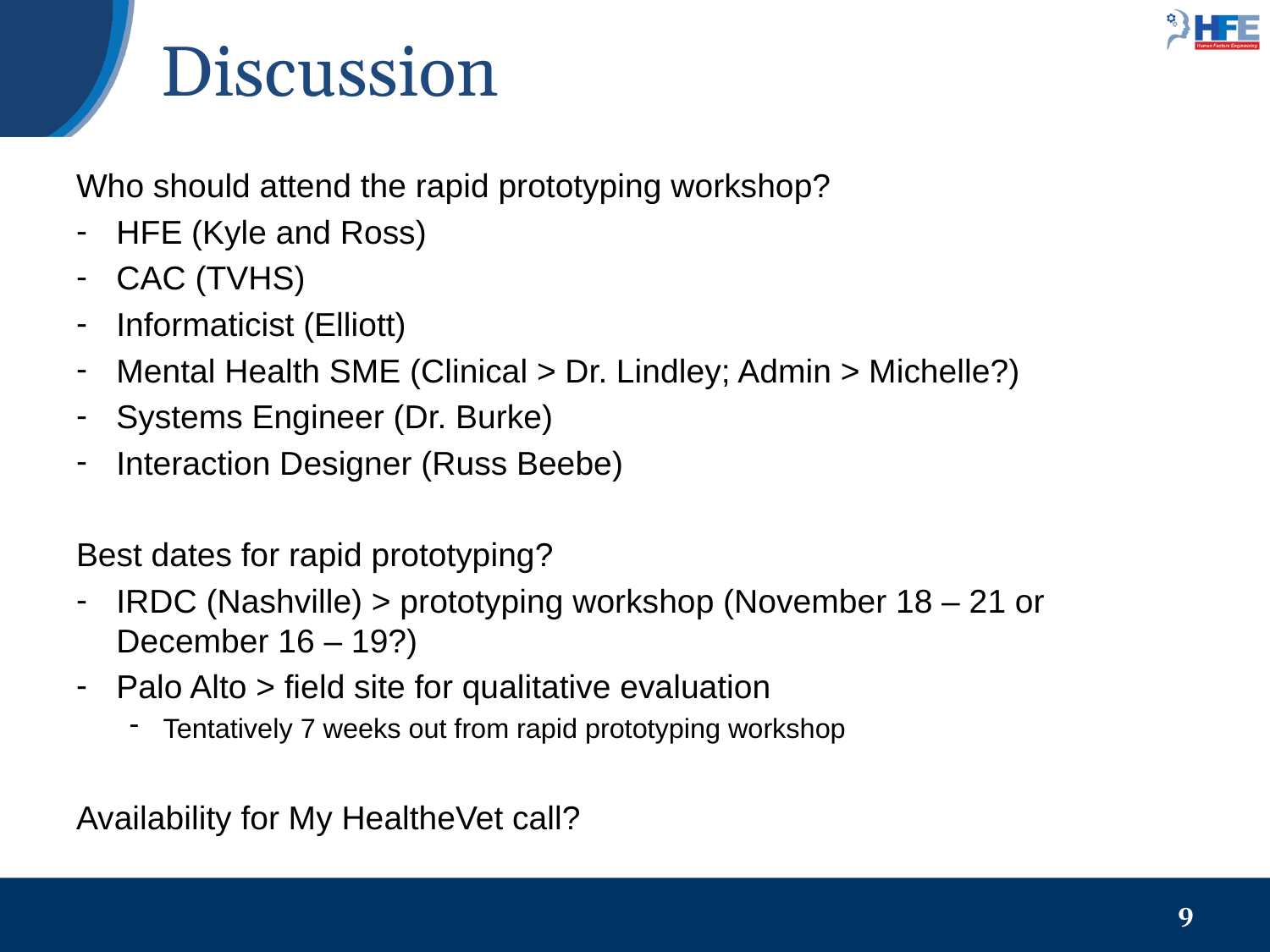

# Discussion
Who should attend the rapid prototyping workshop?
HFE (Kyle and Ross)
CAC (TVHS)
Informaticist (Elliott)
Mental Health SME (Clinical > Dr. Lindley; Admin > Michelle?)
Systems Engineer (Dr. Burke)
Interaction Designer (Russ Beebe)

Best dates for rapid prototyping?
IRDC (Nashville) > prototyping workshop (November 18 – 21 or December 16 – 19?)
Palo Alto > field site for qualitative evaluation
Tentatively 7 weeks out from rapid prototyping workshop

Availability for My HealtheVet call?

9